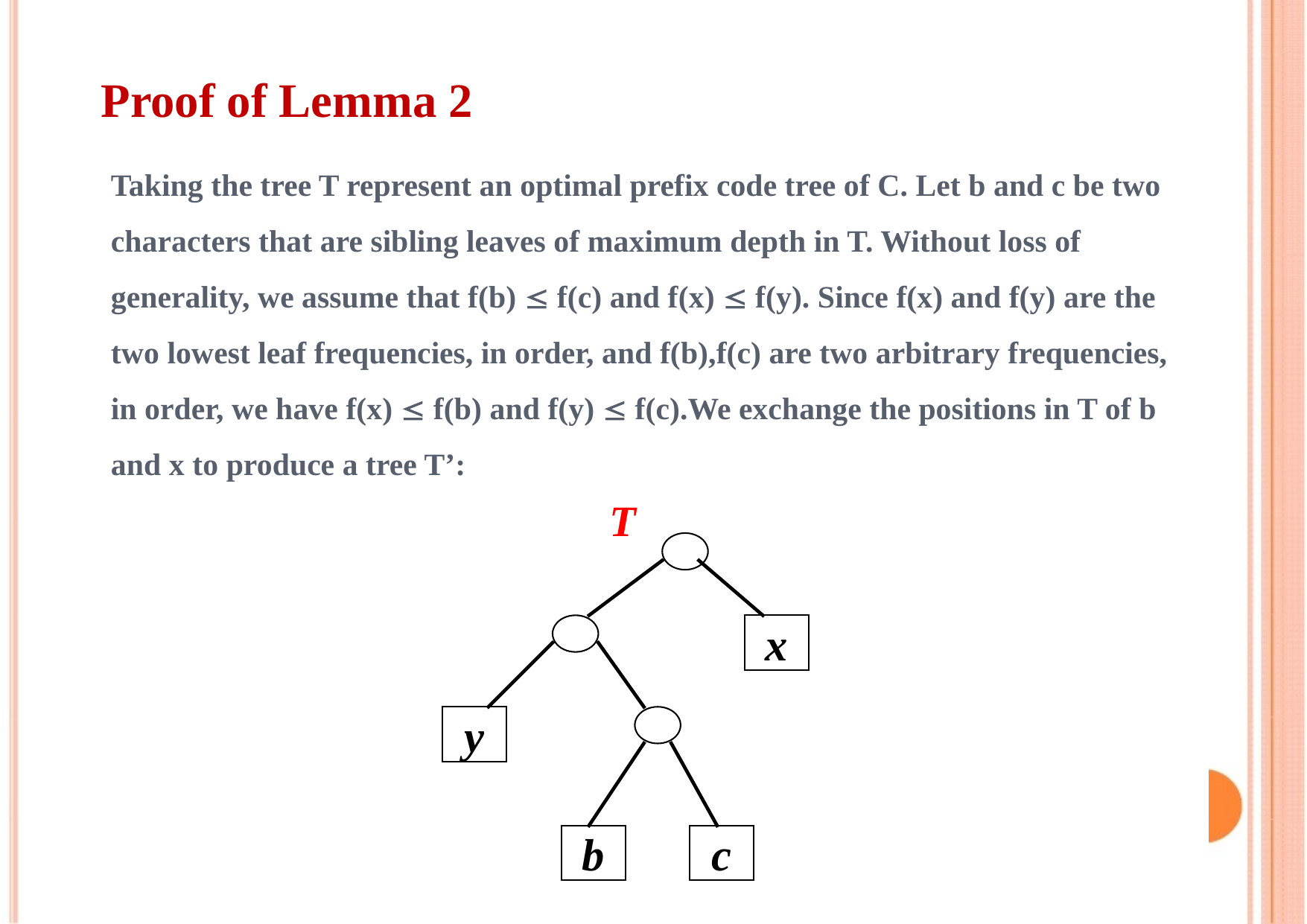

# Proof of Lemma 2
	Taking the tree T represent an optimal prefix code tree of C. Let b and c be two characters that are sibling leaves of maximum depth in T. Without loss of generality, we assume that f(b) ≤ f(c) and f(x) ≤ f(y). Since f(x) and f(y) are the two lowest leaf frequencies, in order, and f(b),f(c) are two arbitrary frequencies, in order, we have f(x) ≤ f(b) and f(y) ≤ f(c).We exchange the positions in T of b and x to produce a tree T’:

T

x

y

b
c
2023/9/4
53